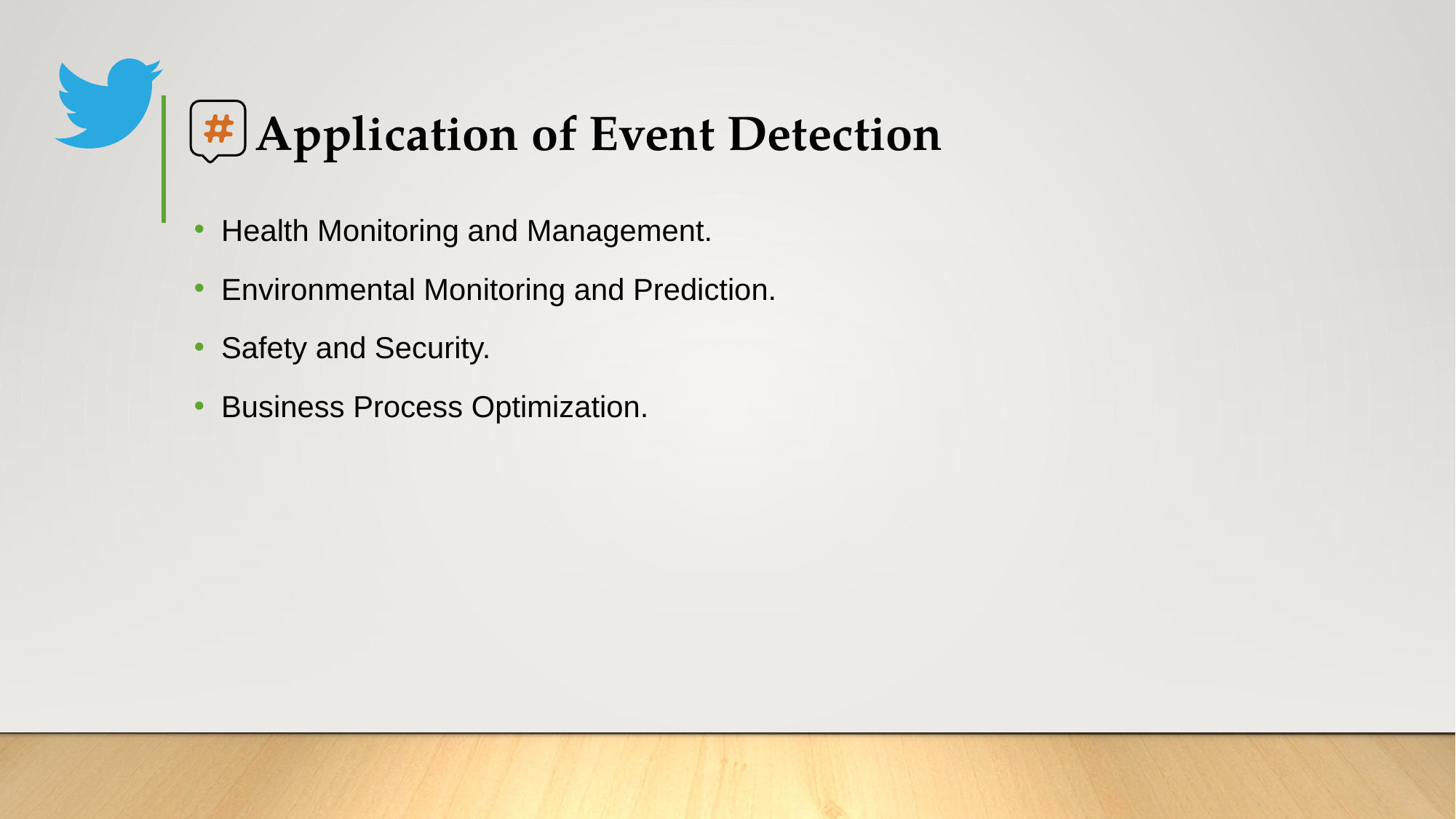

# Application of Event Detection

Health Monitoring and Management.
Environmental Monitoring and Prediction.
Safety and Security.
Business Process Optimization.